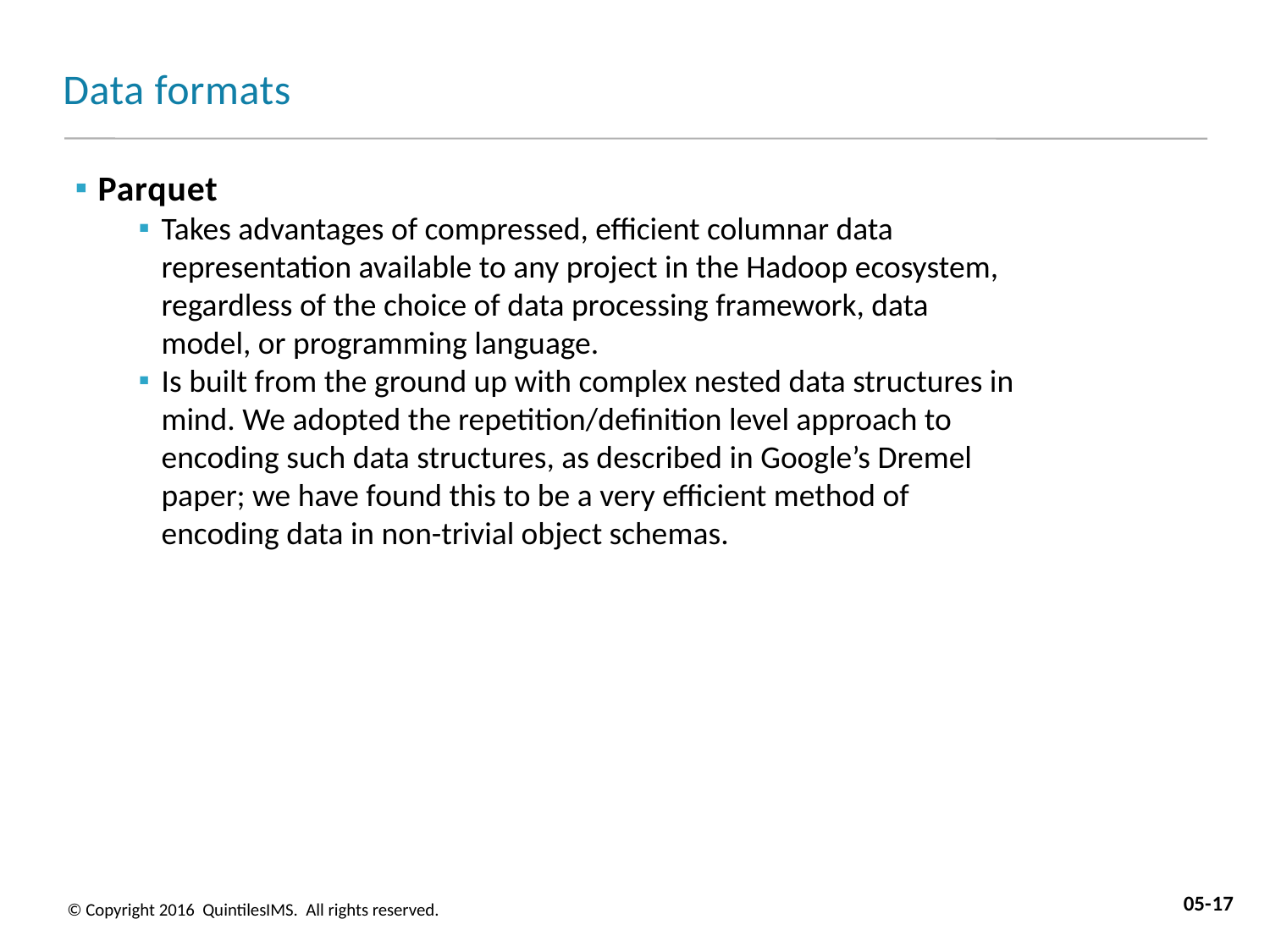

# Data formats
Parquet
Takes advantages of compressed, efficient columnar data representation available to any project in the Hadoop ecosystem, regardless of the choice of data processing framework, data model, or programming language.
Is built from the ground up with complex nested data structures in mind. We adopted the repetition/definition level approach to encoding such data structures, as described in Google’s Dremel paper; we have found this to be a very efficient method of encoding data in non-trivial object schemas.
05-17
© Copyright 2016  QuintilesIMS.  All rights reserved.